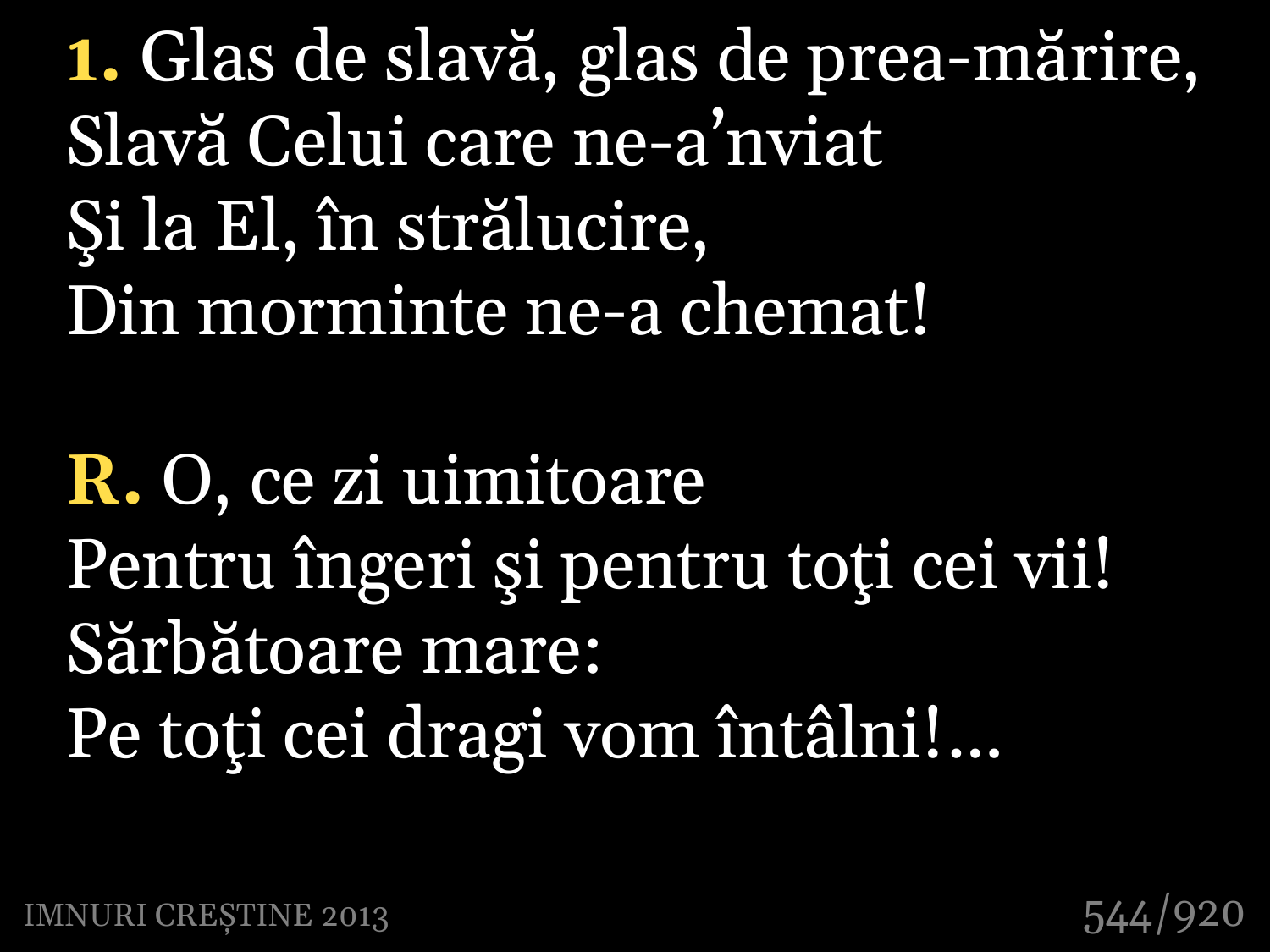

1. Glas de slavă, glas de prea-mărire,
Slavă Celui care ne-a’nviat
Şi la El, în strălucire,
Din morminte ne-a chemat!

R. O, ce zi uimitoare
Pentru îngeri şi pentru toţi cei vii!
Sărbătoare mare:
Pe toţi cei dragi vom întâlni!…
544/920
IMNURI CREȘTINE 2013